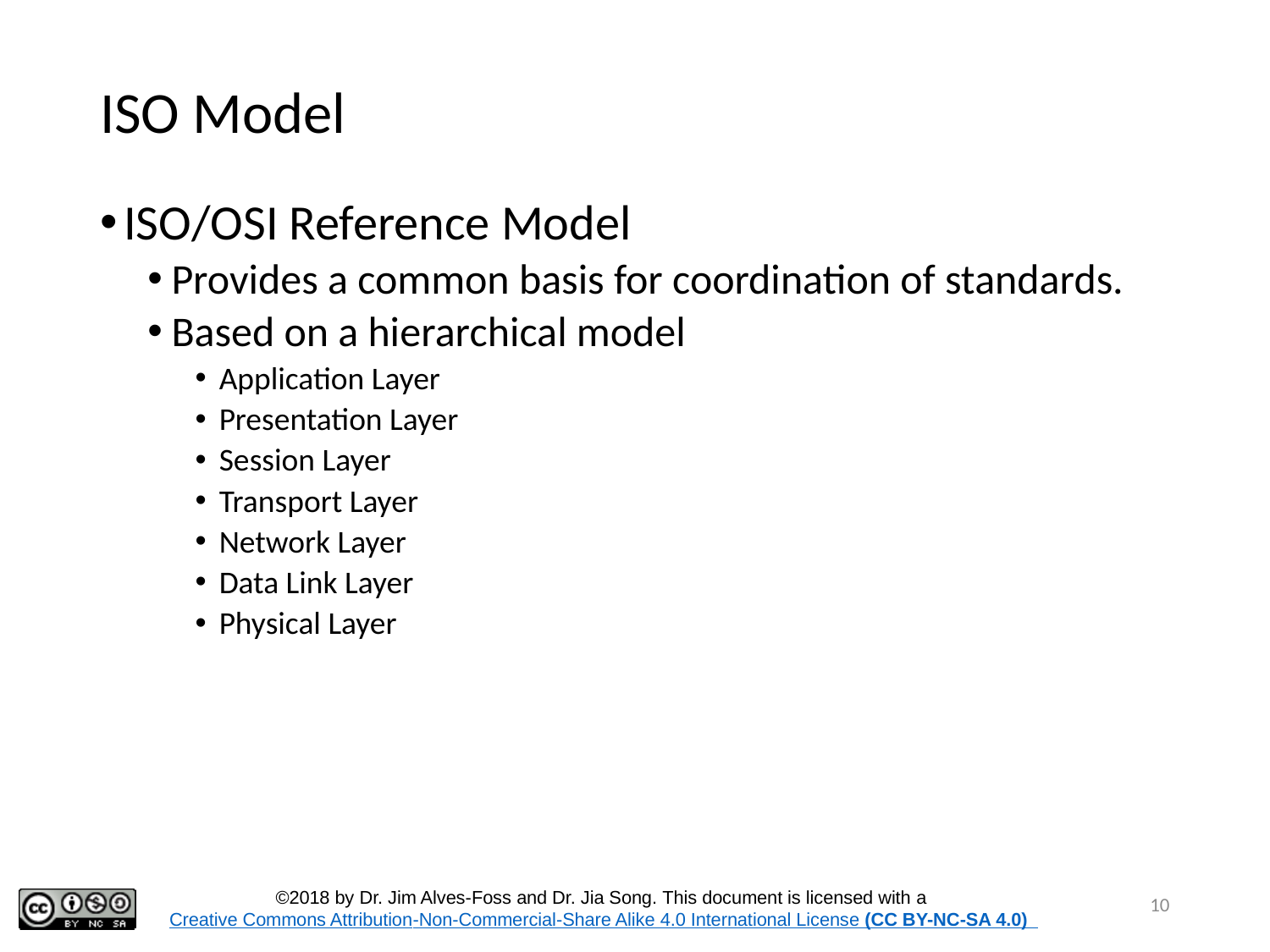

# ISO Model
ISO/OSI Reference Model
Provides a common basis for coordination of standards.
Based on a hierarchical model
Application Layer
Presentation Layer
Session Layer
Transport Layer
Network Layer
Data Link Layer
Physical Layer
10